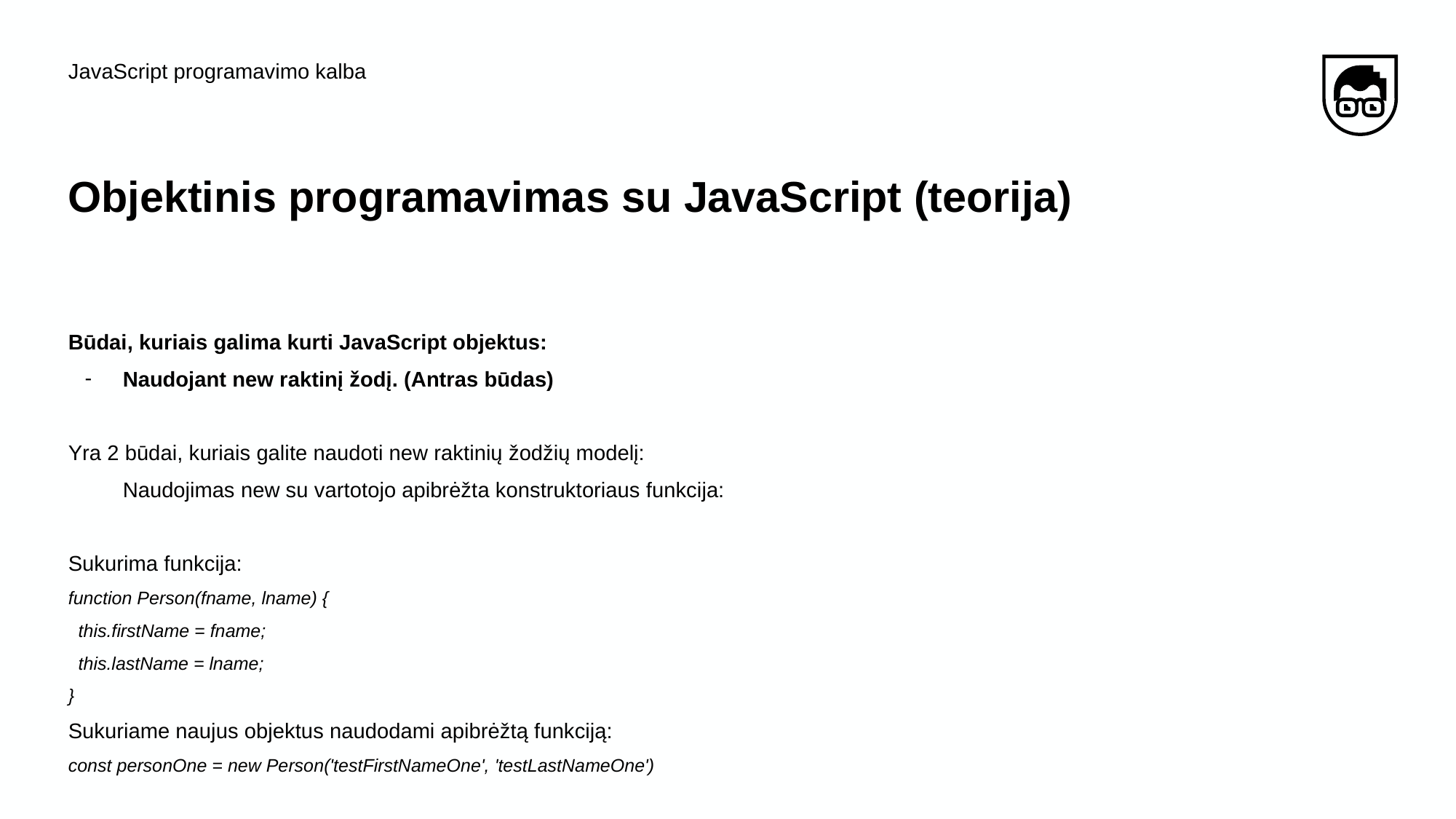

JavaScript programavimo kalba
# Objektinis programavimas su JavaScript (teorija)
Būdai, kuriais galima kurti JavaScript objektus:
Naudojant new raktinį žodį. (Antras būdas)

Yra 2 būdai, kuriais galite naudoti new raktinių žodžių modelį:
Naudojimas new su vartotojo apibrėžta konstruktoriaus funkcija:

Sukurima funkcija:
function Person(fname, lname) {
  this.firstName = fname;
  this.lastName = lname;
}
Sukuriame naujus objektus naudodami apibrėžtą funkciją:
const personOne = new Person('testFirstNameOne', 'testLastNameOne')